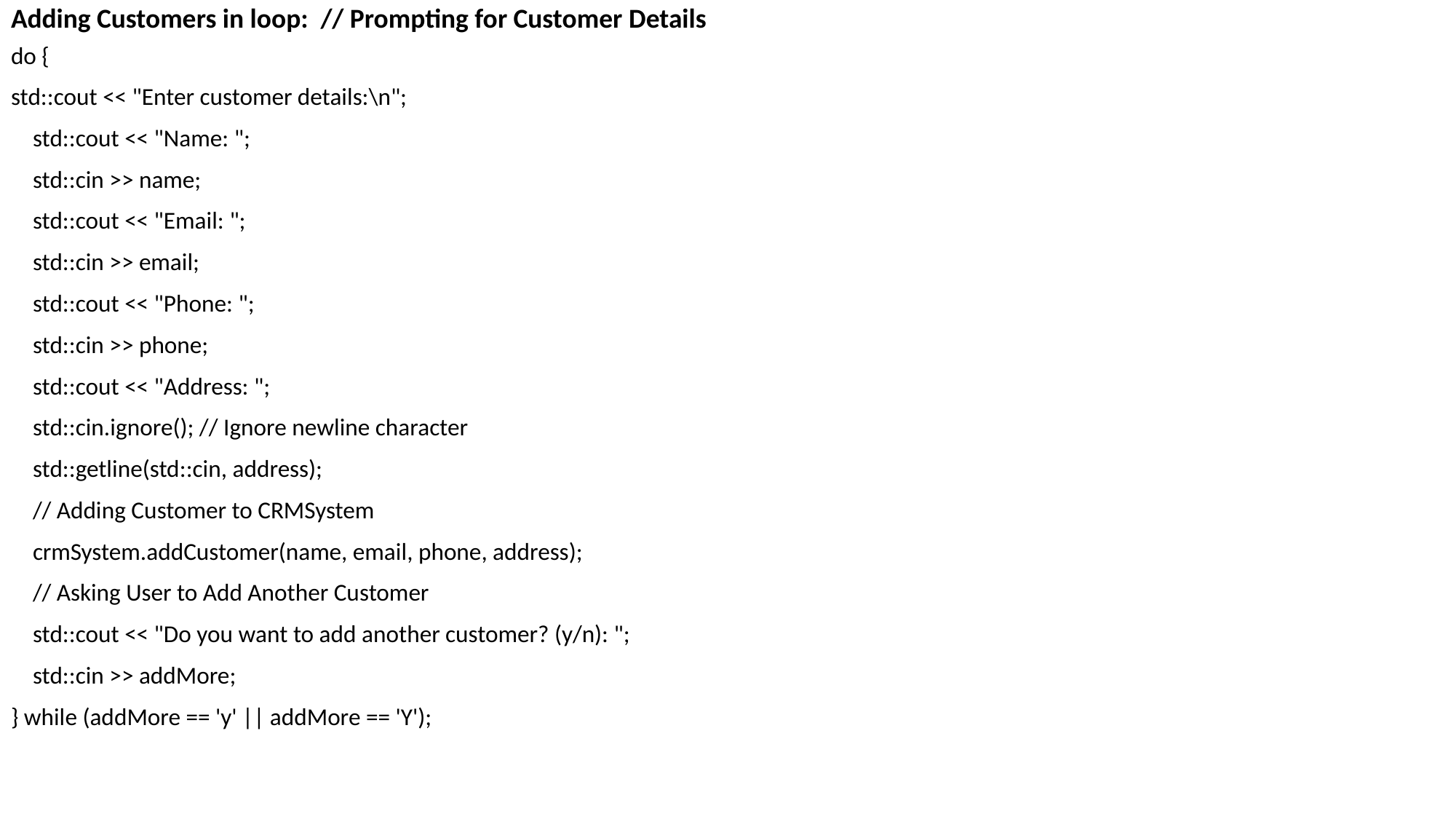

# Adding Customers in loop:  // Prompting for Customer Details
do {
std::cout << "Enter customer details:\n";
    std::cout << "Name: ";
    std::cin >> name;
    std::cout << "Email: ";
    std::cin >> email;
    std::cout << "Phone: ";
    std::cin >> phone;
    std::cout << "Address: ";
    std::cin.ignore(); // Ignore newline character
    std::getline(std::cin, address);
    // Adding Customer to CRMSystem
    crmSystem.addCustomer(name, email, phone, address);
    // Asking User to Add Another Customer
    std::cout << "Do you want to add another customer? (y/n): ";
    std::cin >> addMore;
} while (addMore == 'y' || addMore == 'Y');